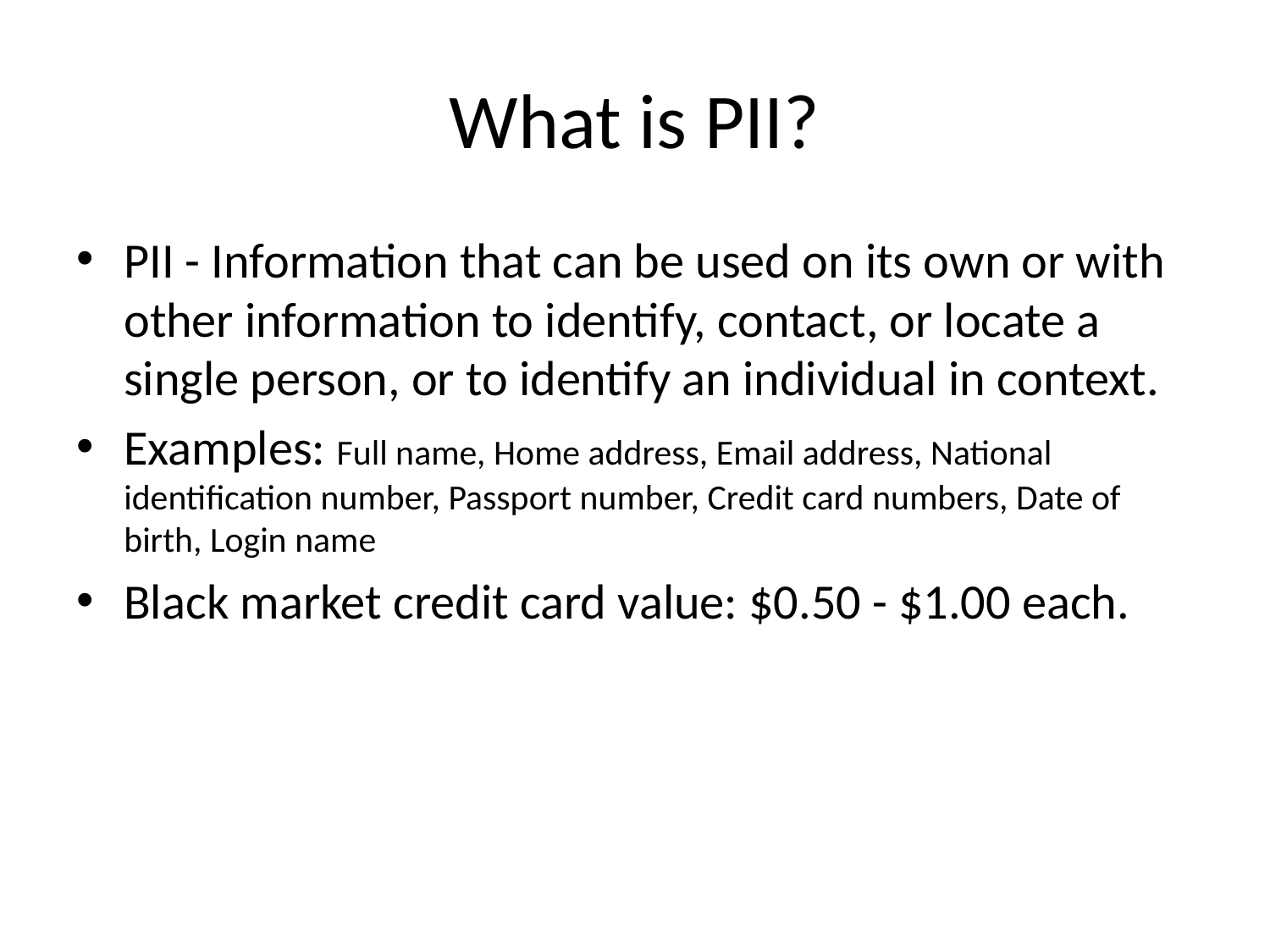

# What is PII?
PII - Information that can be used on its own or with other information to identify, contact, or locate a single person, or to identify an individual in context.
Examples: Full name, Home address, Email address, National identification number, Passport number, Credit card numbers, Date of birth, Login name
Black market credit card value: $0.50 - $1.00 each.